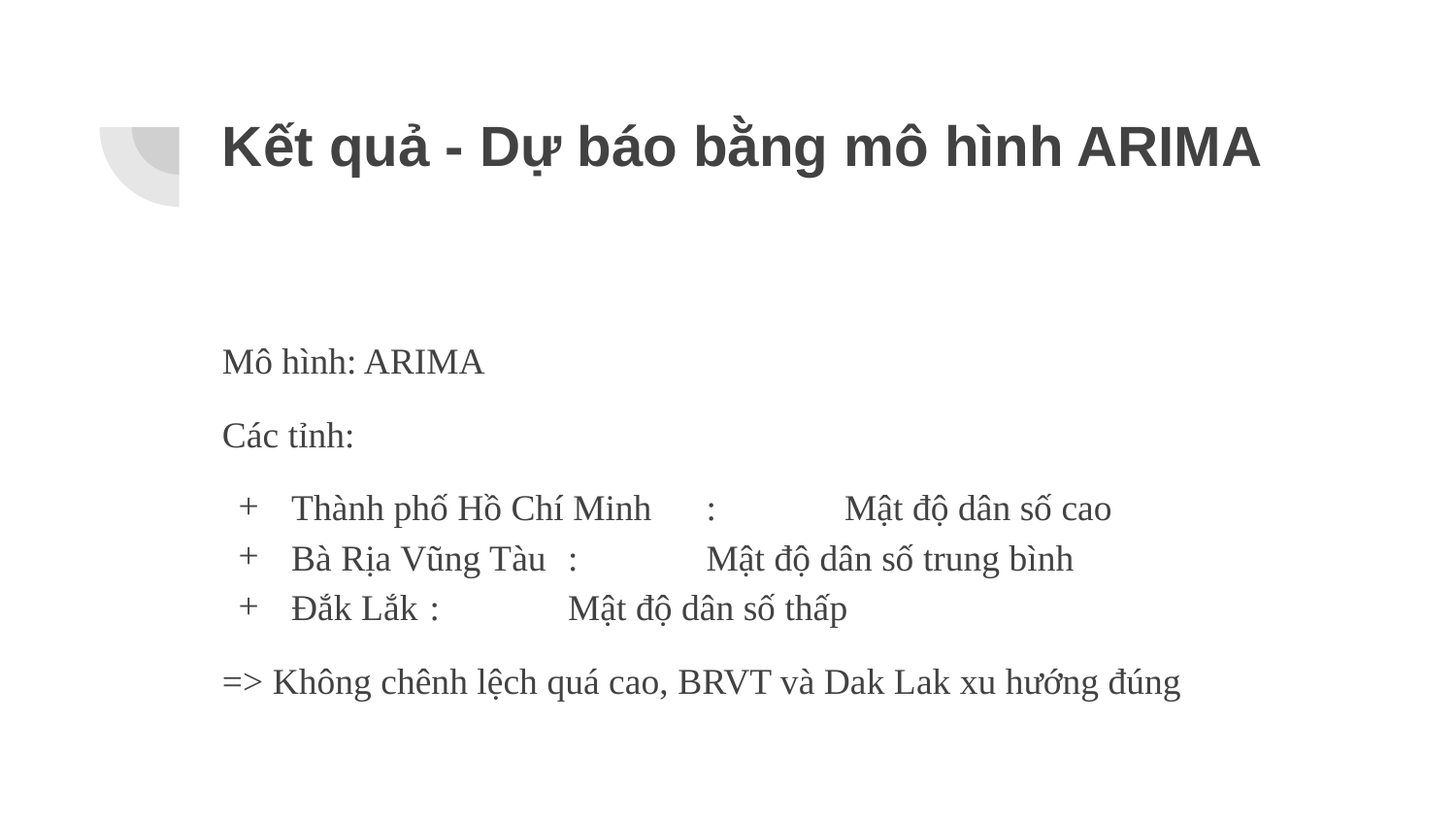

# Kết quả - Dự báo bằng mô hình ARIMA
Mô hình: ARIMA
Các tỉnh:
Thành phố Hồ Chí Minh	:	Mật độ dân số cao
Bà Rịa Vũng Tàu			:	Mật độ dân số trung bình
Đắk Lắk					:	Mật độ dân số thấp
=> Không chênh lệch quá cao, BRVT và Dak Lak xu hướng đúng